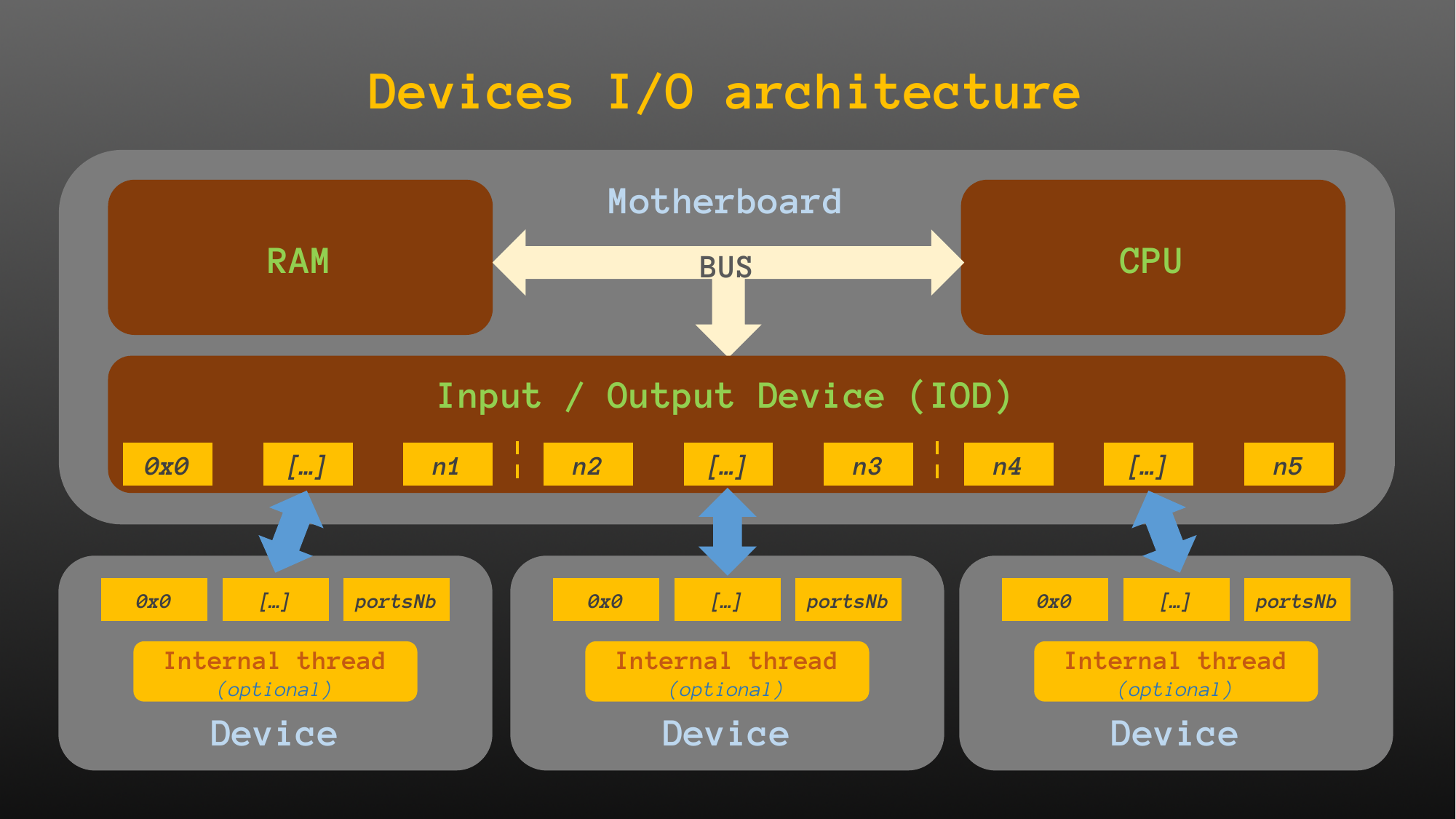

Devices I/O architecture
Motherboard
CPU
RAM

BUS
Input / Output Device (IOD)
n5
0x0
[…]
n1
n2
n4
[…]
n3
[…]

Device
0x0
[…]
portsNb
Internal thread
(optional)
Device
0x0
[…]
portsNb
Internal thread
(optional)
Device
0x0
[…]
portsNb
Internal thread
(optional)